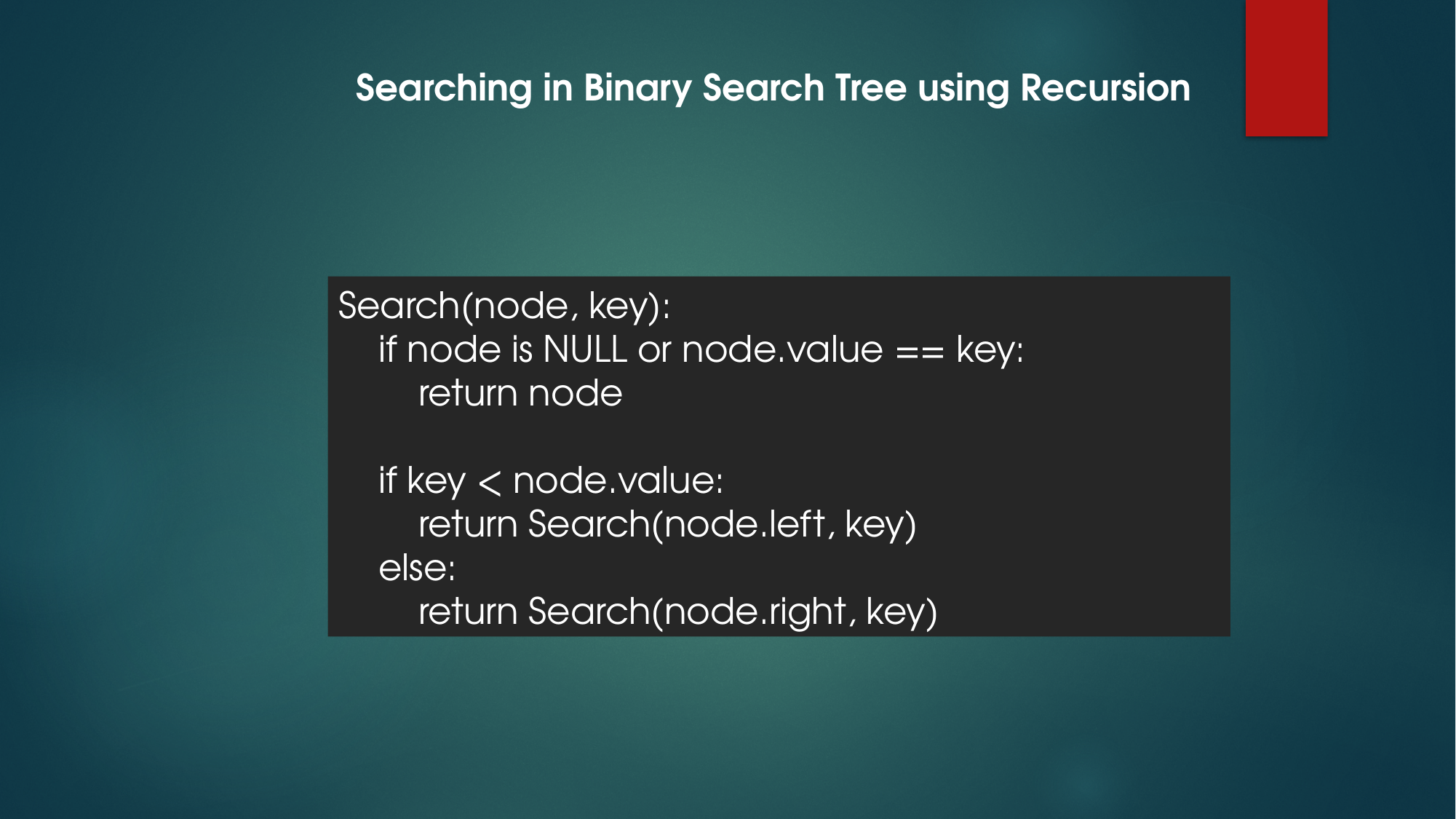

Searching in Binary Search Tree using Recursion
Search(node, key):
    if node is NULL or node.value == key:
        return node

    if key < node.value:
        return Search(node.left, key)
    else:
        return Search(node.right, key)